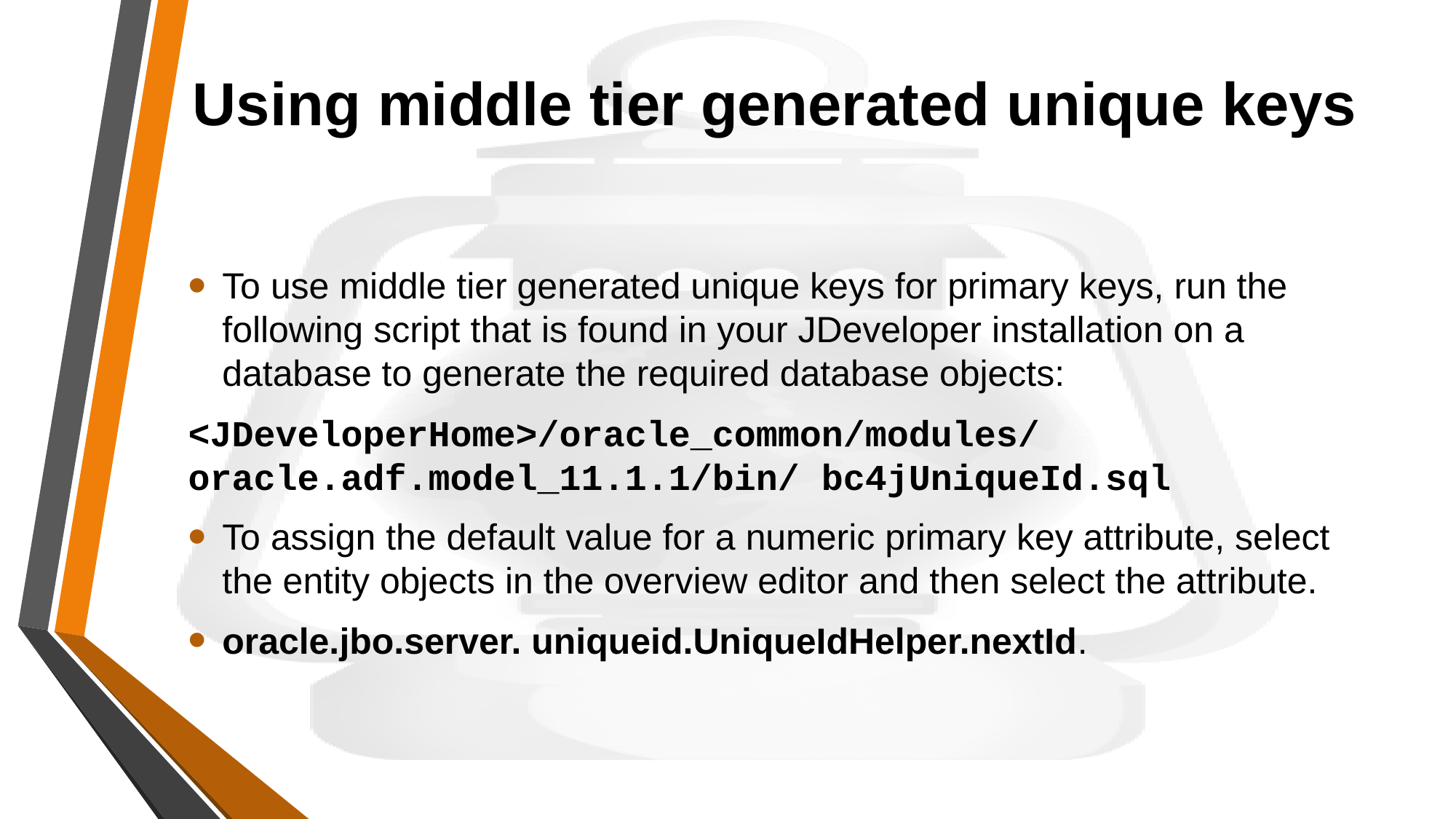

# Using middle tier generated unique keys
To use middle tier generated unique keys for primary keys, run the following script that is found in your JDeveloper installation on a database to generate the required database objects:
<JDeveloperHome>/oracle_common/modules/oracle.adf.model_11.1.1/bin/ bc4jUniqueId.sql
To assign the default value for a numeric primary key attribute, select the entity objects in the overview editor and then select the attribute.
oracle.jbo.server. uniqueid.UniqueIdHelper.nextId.